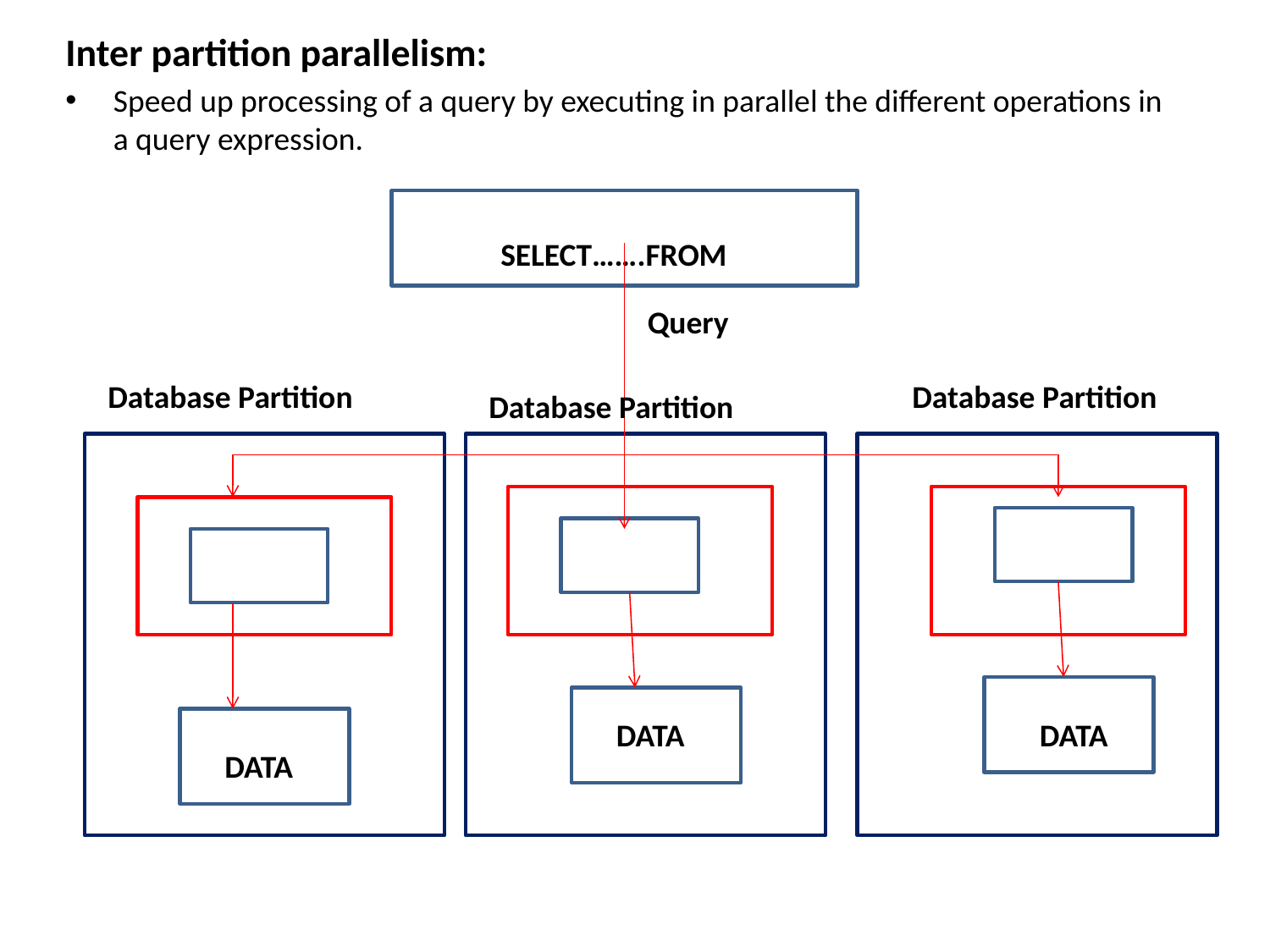

Inter partition parallelism:
Speed up processing of a query by executing in parallel the different operations in a query expression.

SELECT…….FROM
Query
Database Partition

Database Partition

Database Partition

DATA

DATA

DATA